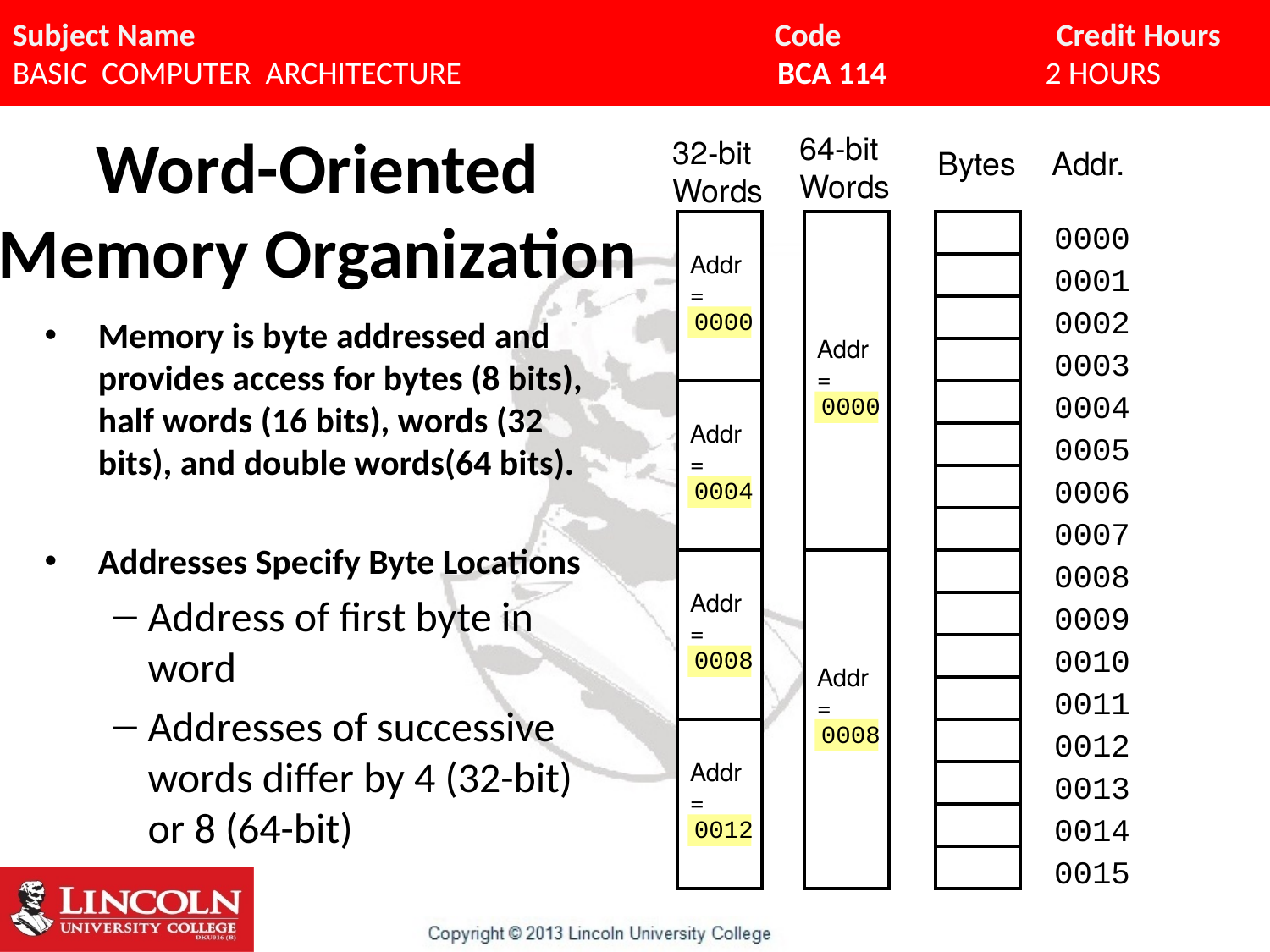

# Word-Oriented Memory Organization
64-bit
Words
32-bit
Words
Bytes
Addr.

0000
Addr
=
??

0001

0002
Memory is byte addressed and provides access for bytes (8 bits), half words (16 bits), words (32 bits), and double words(64 bits).

Addresses Specify Byte Locations
Address of first byte in word
Addresses of successive words differ by 4 (32-bit) or 8 (64-bit)
0000
Addr
=
??

0003

0004
0000
Addr
=
??

0005

0006
0004

0007

0008
Addr
=
??

0009

0010
0008
Addr
=
??

0011
0008

0012
Addr
=
??

0013

0014
0012

0015